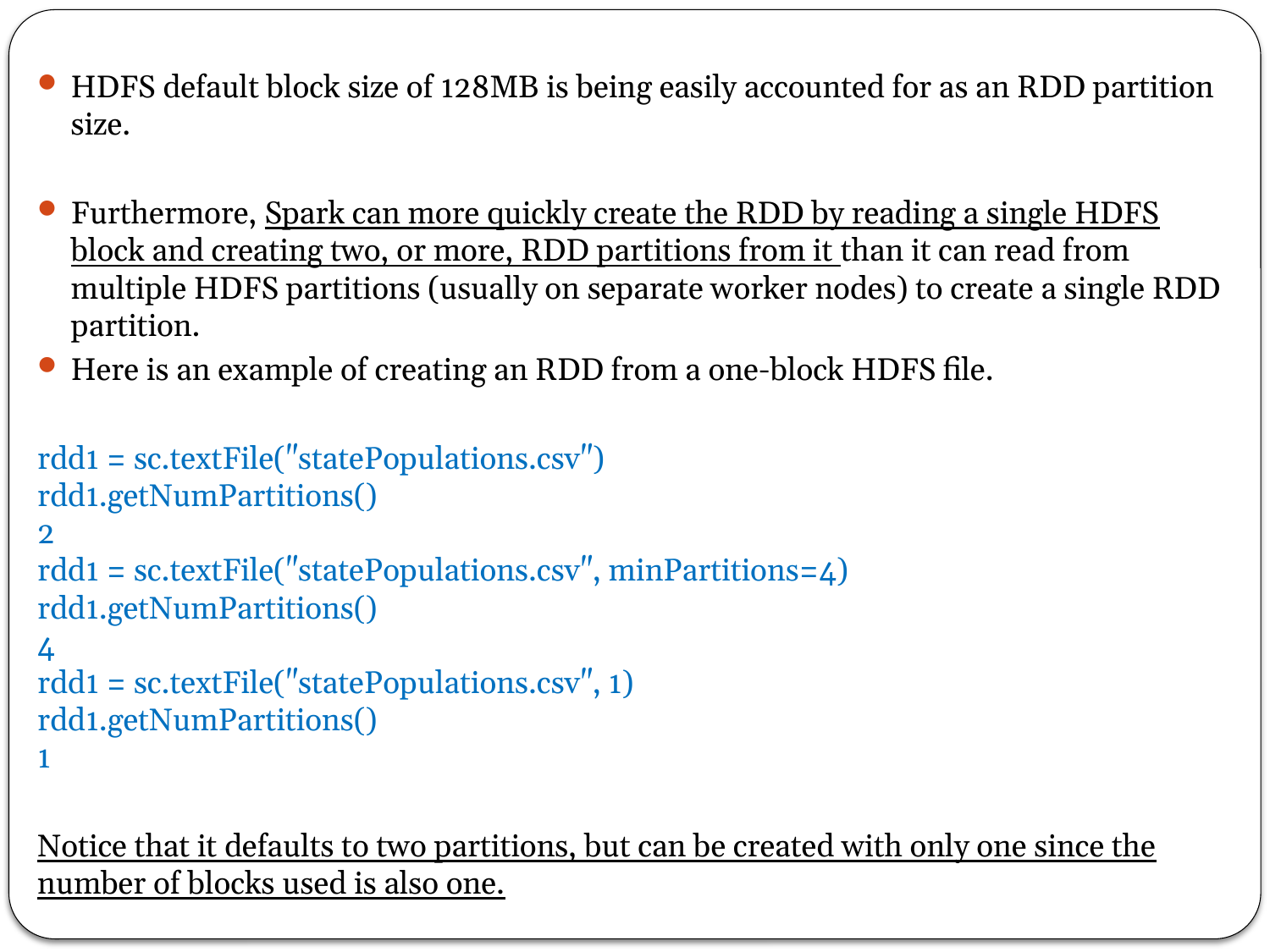

HDFS default block size of 128MB is being easily accounted for as an RDD partition size.

Furthermore, Spark can more quickly create the RDD by reading a single HDFS block and creating two, or more, RDD partitions from it than it can read from multiple HDFS partitions (usually on separate worker nodes) to create a single RDD partition.
Here is an example of creating an RDD from a one-block HDFS file.

rdd1 = sc.textFile("statePopulations.csv")
rdd1.getNumPartitions()
2
rdd1 = sc.textFile("statePopulations.csv", minPartitions=4)
rdd1.getNumPartitions()
4
rdd1 = sc.textFile("statePopulations.csv", 1)
rdd1.getNumPartitions()
1

Notice that it defaults to two partitions, but can be created with only one since the number of blocks used is also one.